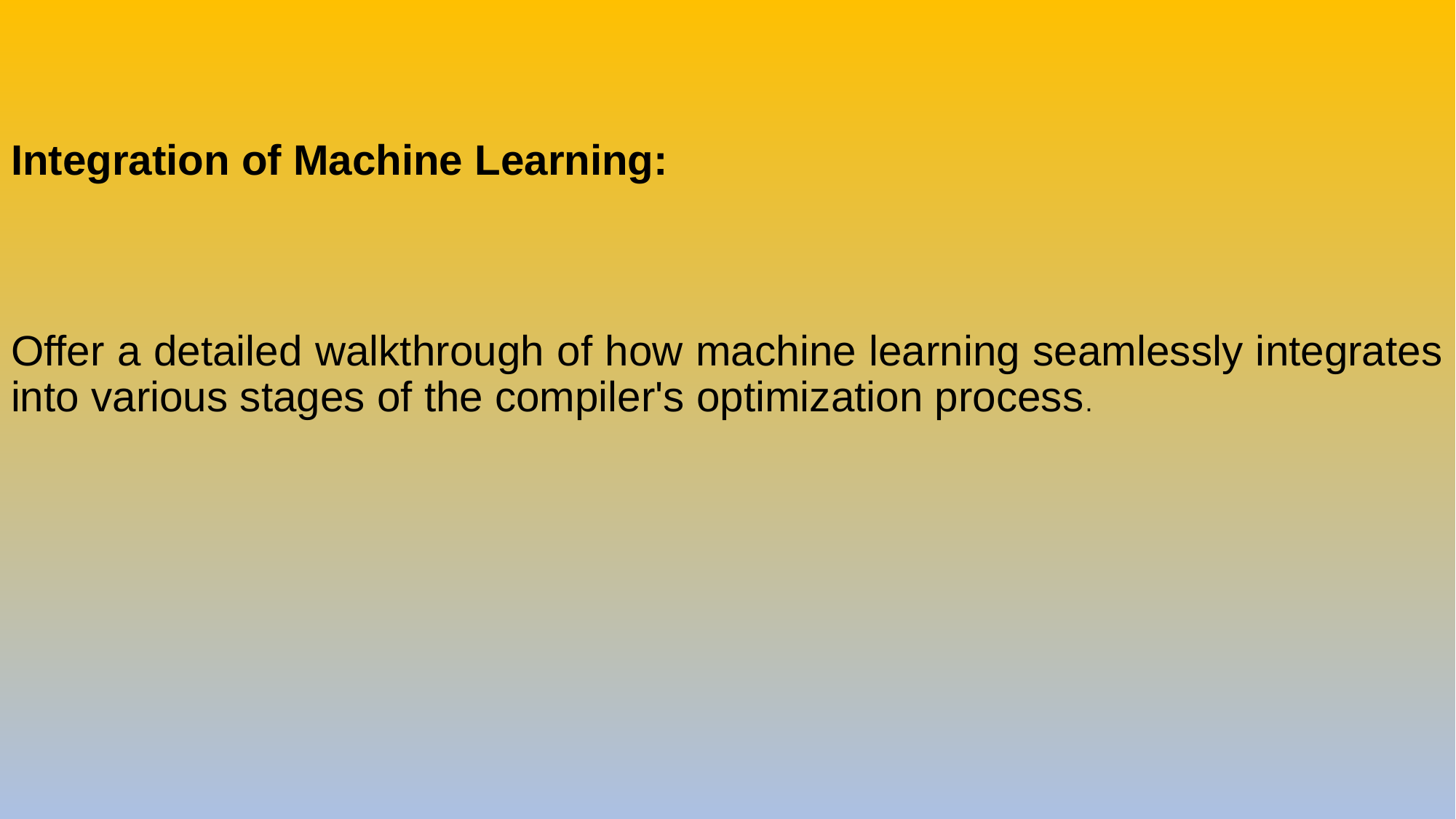

Integration of Machine Learning:

Offer a detailed walkthrough of how machine learning seamlessly integrates into various stages of the compiler's optimization process.